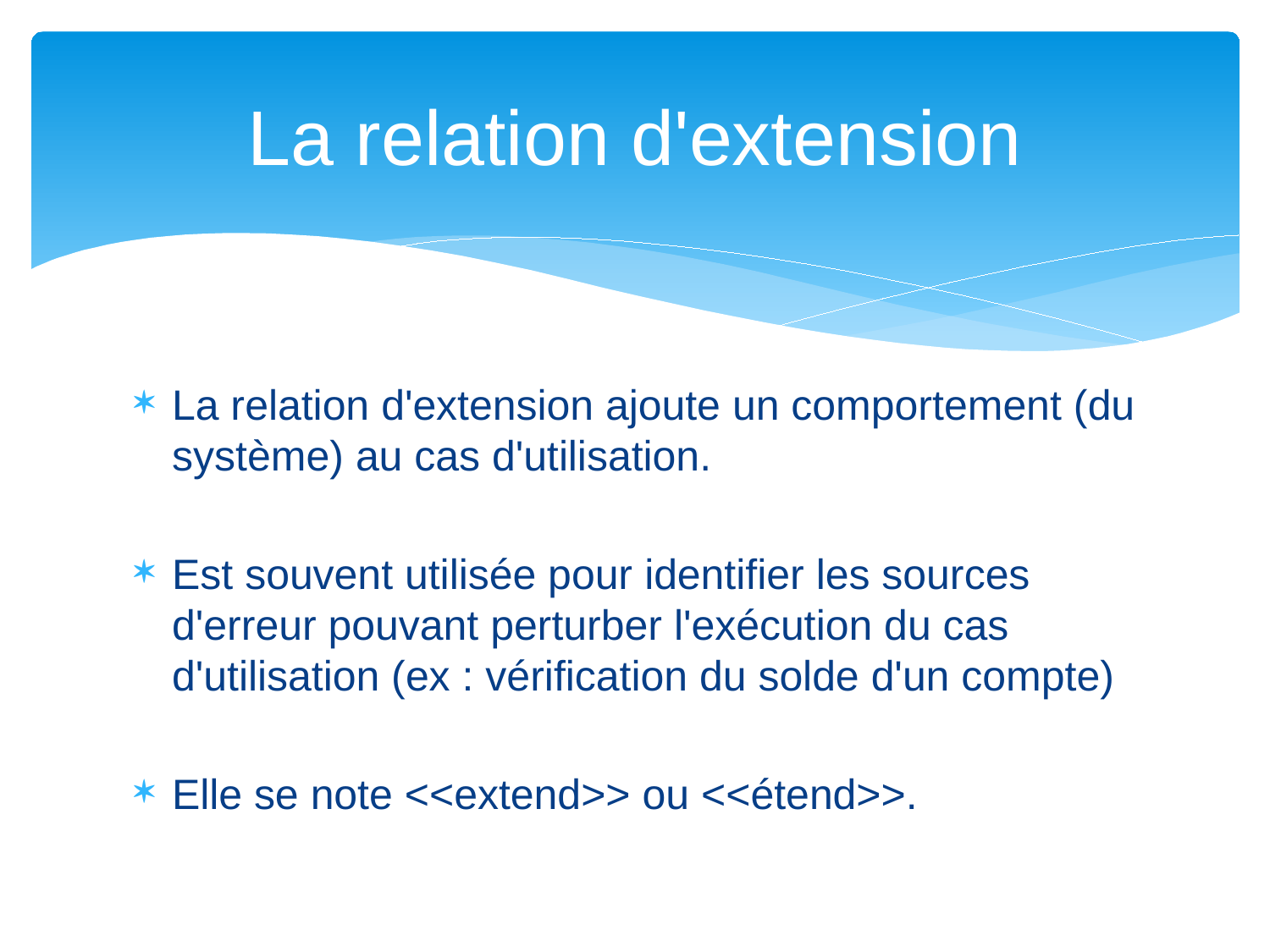

# La relation d'extension
La relation d'extension ajoute un comportement (du système) au cas d'utilisation.

Est souvent utilisée pour identifier les sources d'erreur pouvant perturber l'exécution du cas d'utilisation (ex : vérification du solde d'un compte)

Elle se note <<extend>> ou <<étend>>.